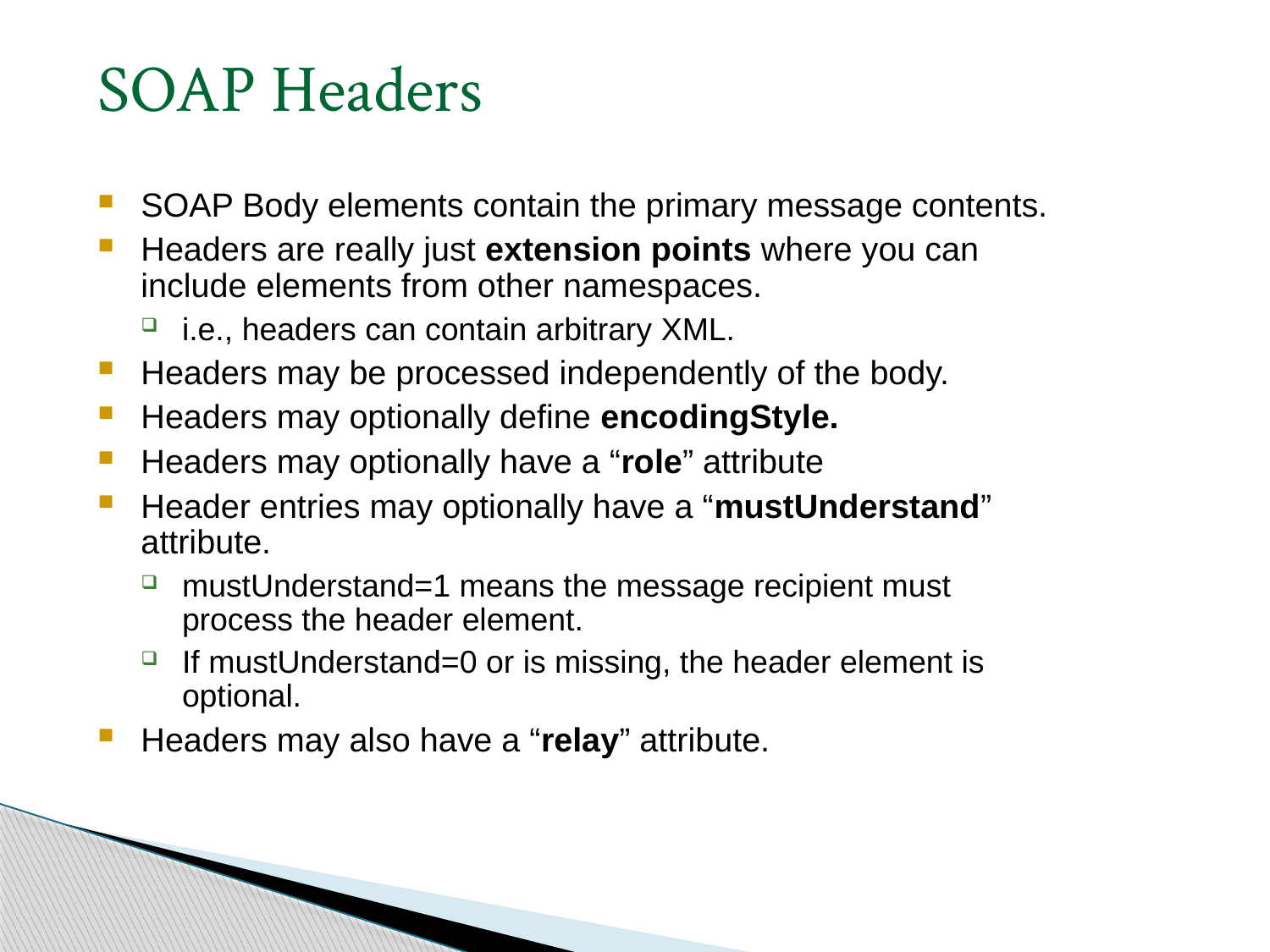

SOAP Headers
SOAP Body elements contain the primary message contents.
Headers are really just extension points where you can include elements from other namespaces.
i.e., headers can contain arbitrary XML.
Headers may be processed independently of the body.
Headers may optionally define encodingStyle.
Headers may optionally have a “role” attribute
Header entries may optionally have a “mustUnderstand” attribute.
mustUnderstand=1 means the message recipient must process the header element.
If mustUnderstand=0 or is missing, the header element is optional.
Headers may also have a “relay” attribute.